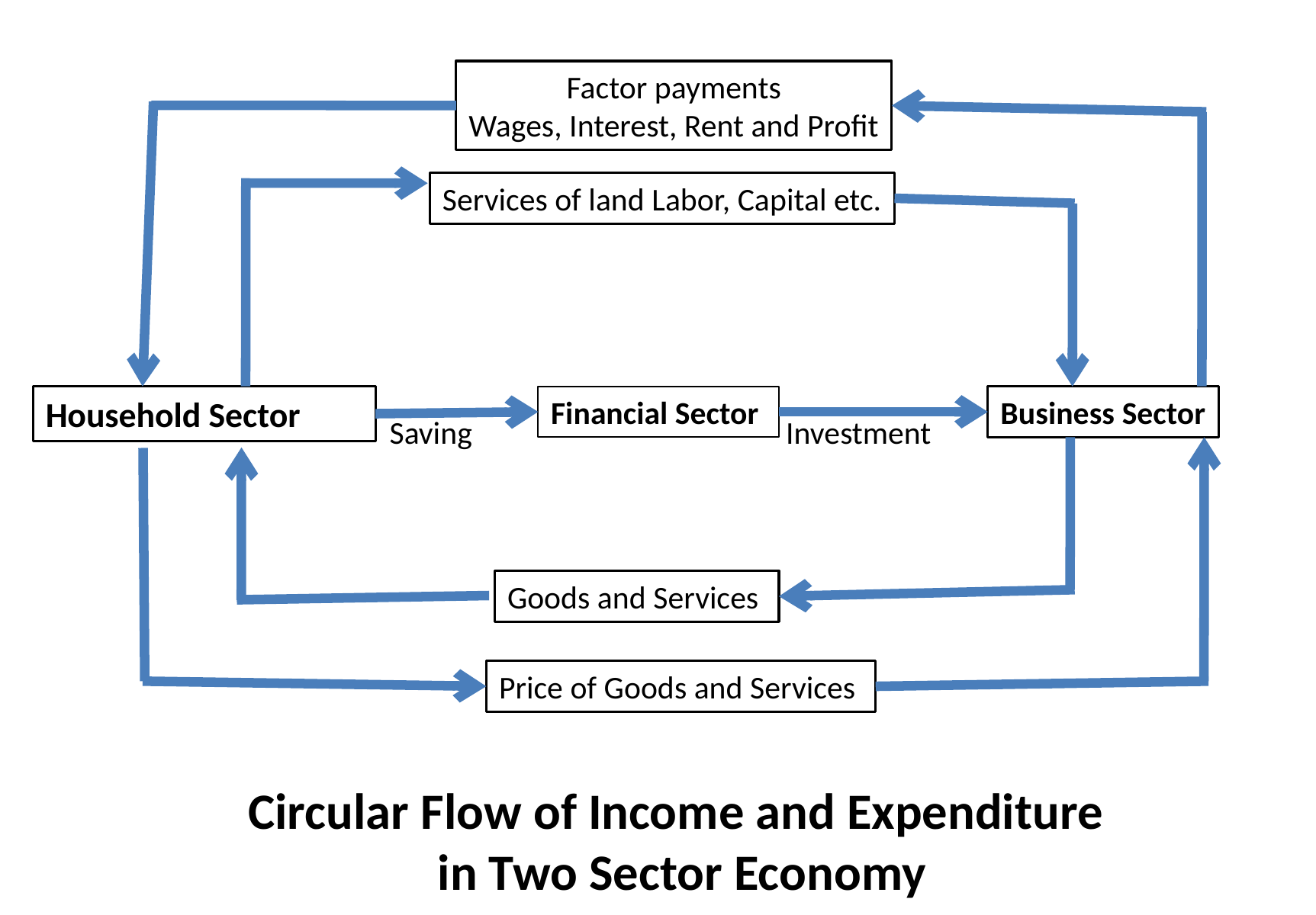

Factor payments
Wages, Interest, Rent and Profit
Services of land Labor, Capital etc.
Household Sector
Financial Sector
Business Sector
Saving
Investment
Goods and Services
Price of Goods and Services
Circular Flow of Income and Expenditure
in Two Sector Economy